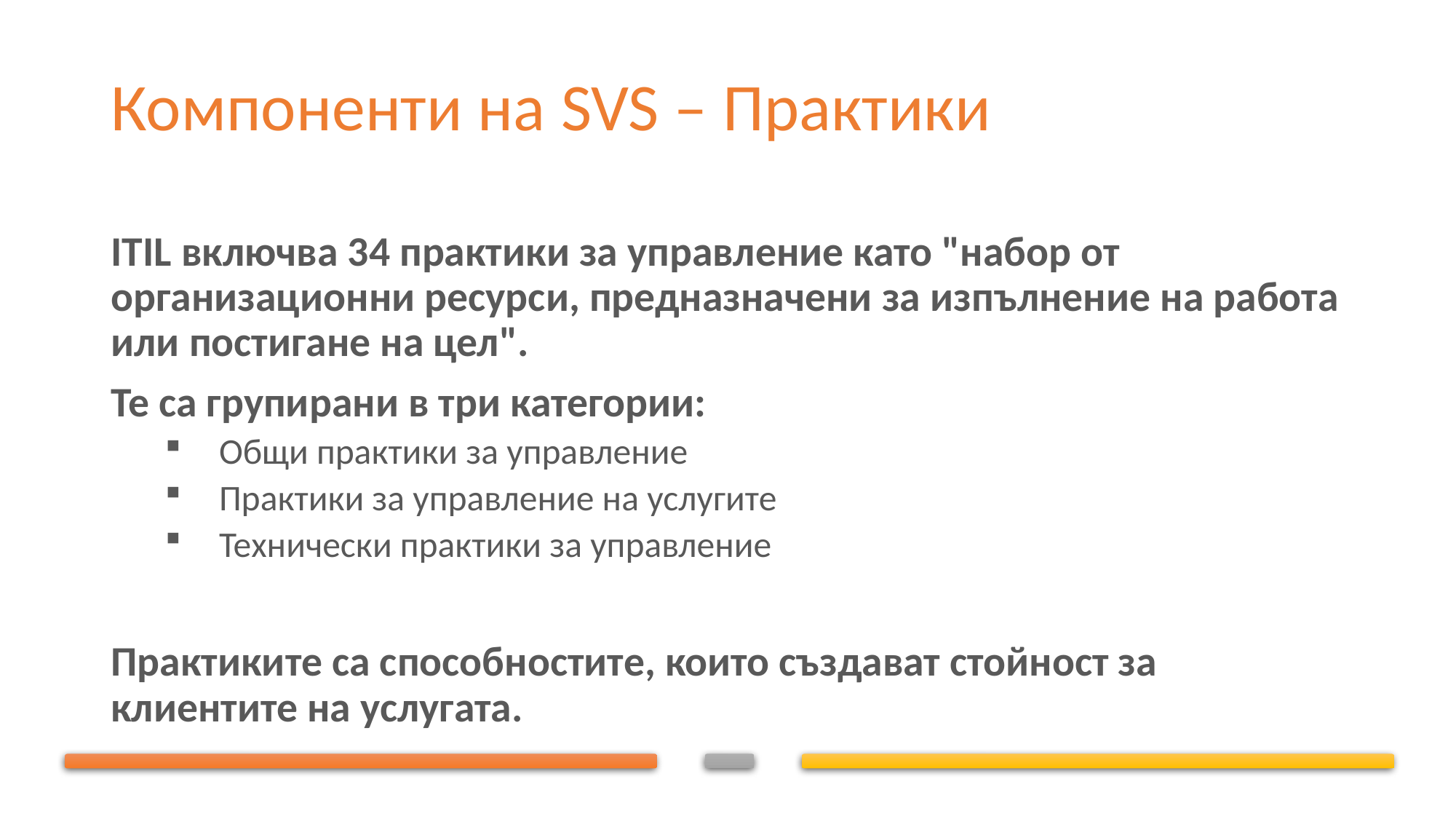

# Компоненти на SVS – Практики
ITIL включва 34 практики за управление като "набор от организационни ресурси, предназначени за изпълнение на работа или постигане на цел".
Те са групирани в три категории:
Общи практики за управление
Практики за управление на услугите
Технически практики за управление

Практиките са способностите, които създават стойност за клиентите на услугата.